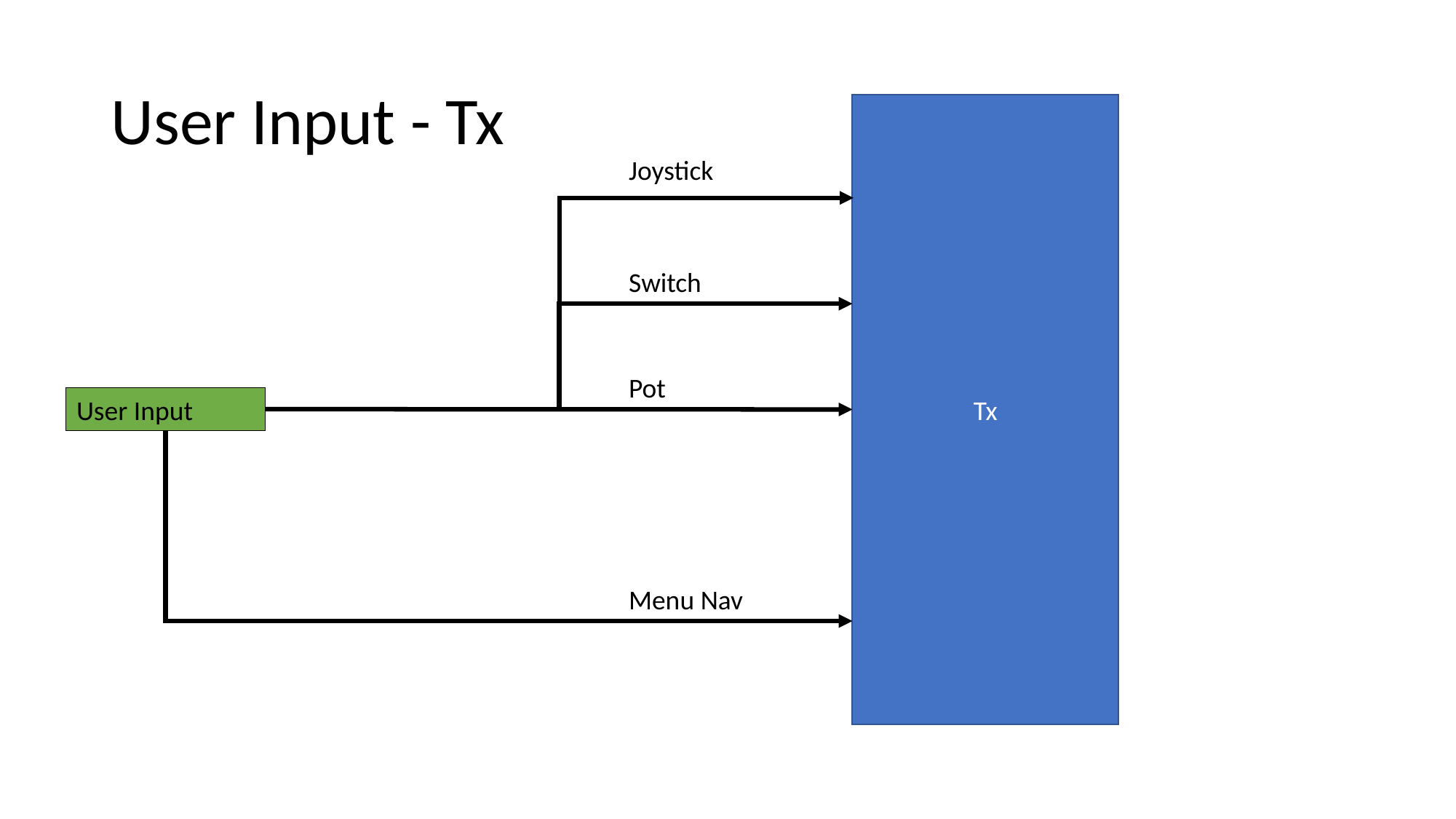

# User Input - Tx
Tx
Joystick
Switch
Pot
User Input
Menu Nav